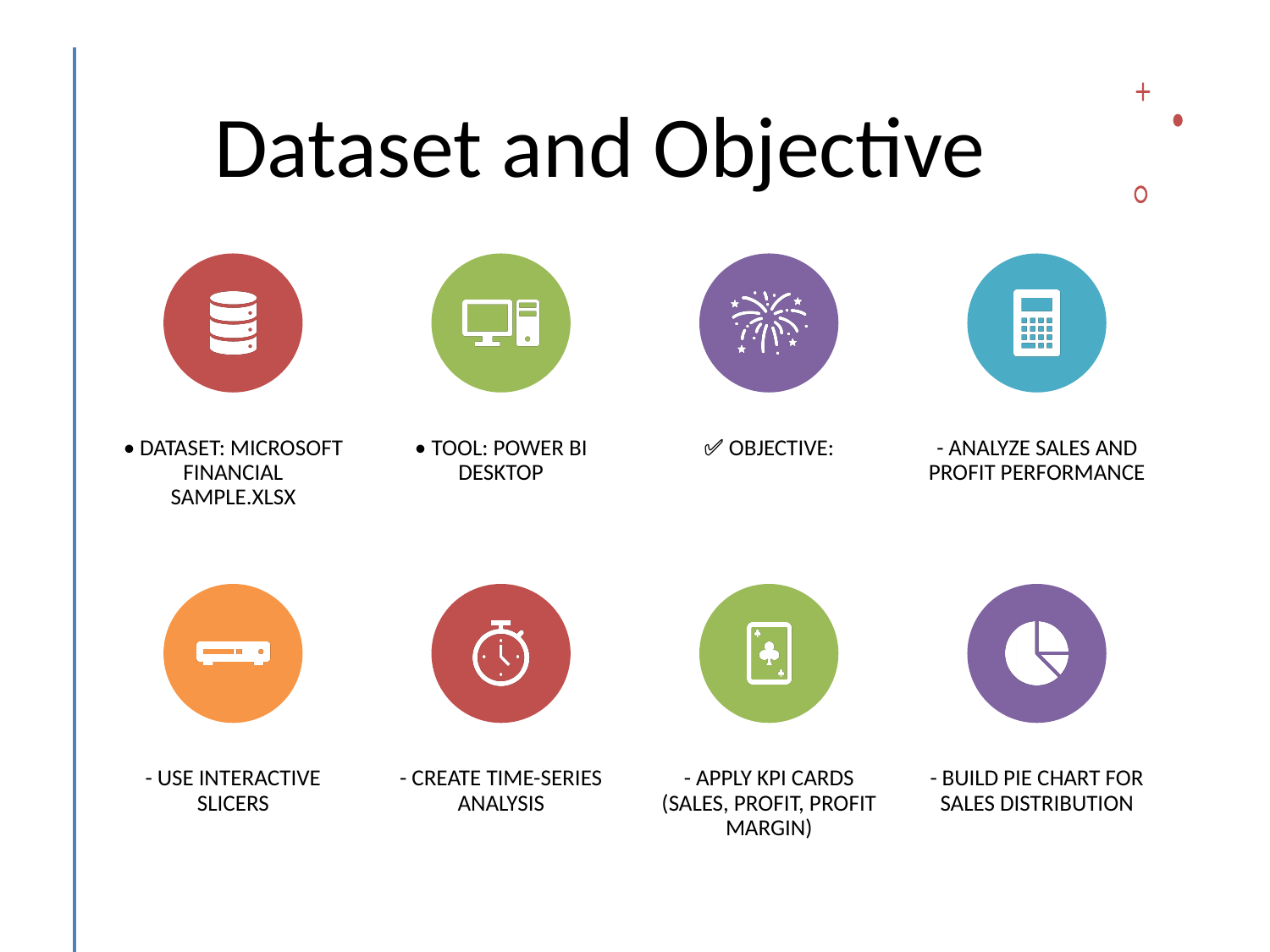

# Dataset and Objective

• Dataset: Microsoft Financial Sample.xlsx
• Tool: Power BI Desktop
✅ Objective:
- Analyze Sales and Profit performance
- Use interactive slicers
- Create time-series analysis
- Apply KPI cards (Sales, Profit, Profit Margin)
- Build pie chart for Sales distribution